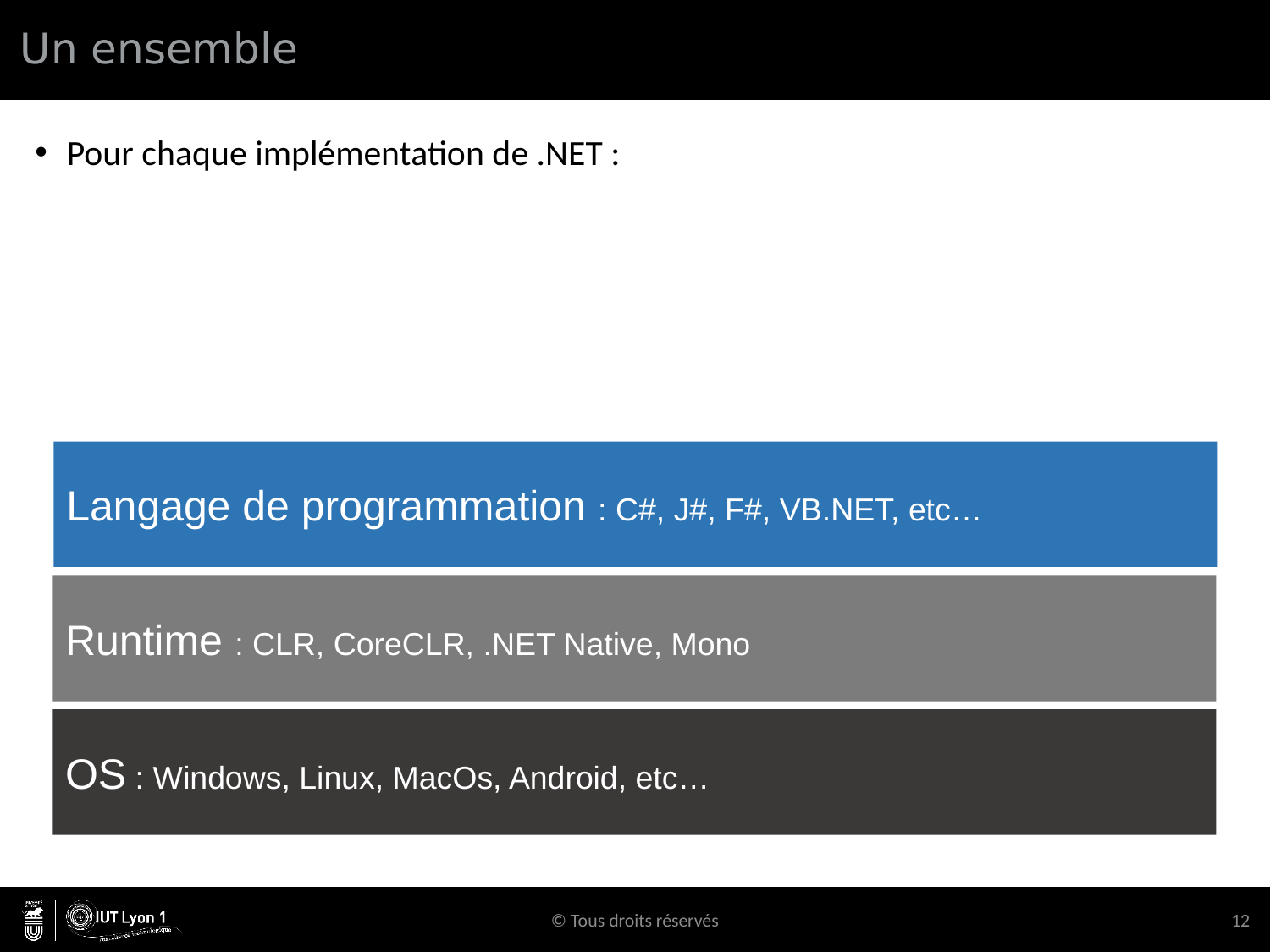

# Un ensemble
Pour chaque implémentation de .NET :
Langage de programmation : C#, J#, F#, VB.NET, etc…
Runtime : CLR, CoreCLR, .NET Native, Mono
OS : Windows, Linux, MacOs, Android, etc…
© Tous droits réservés
12